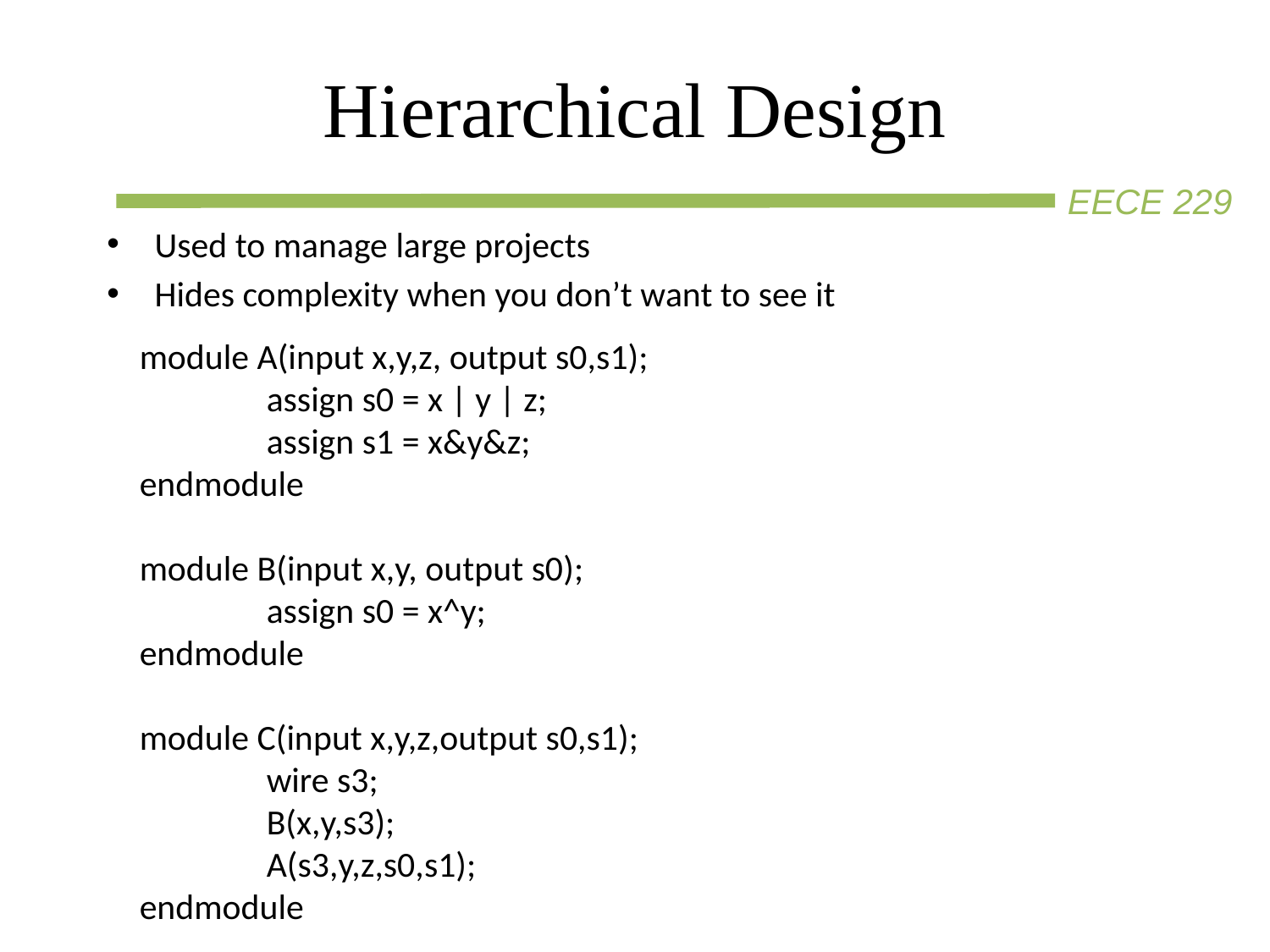

# Hierarchical Design
Used to manage large projects
Hides complexity when you don’t want to see it
module A(input x,y,z, output s0,s1);
	assign s0 = x | y | z;
	assign s1 = x&y&z;
endmodule

module B(input x,y, output s0);
	assign s0 = x^y;
endmodule
module C(input x,y,z,output s0,s1);
	wire s3;
	B(x,y,s3);
	A(s3,y,z,s0,s1);
endmodule